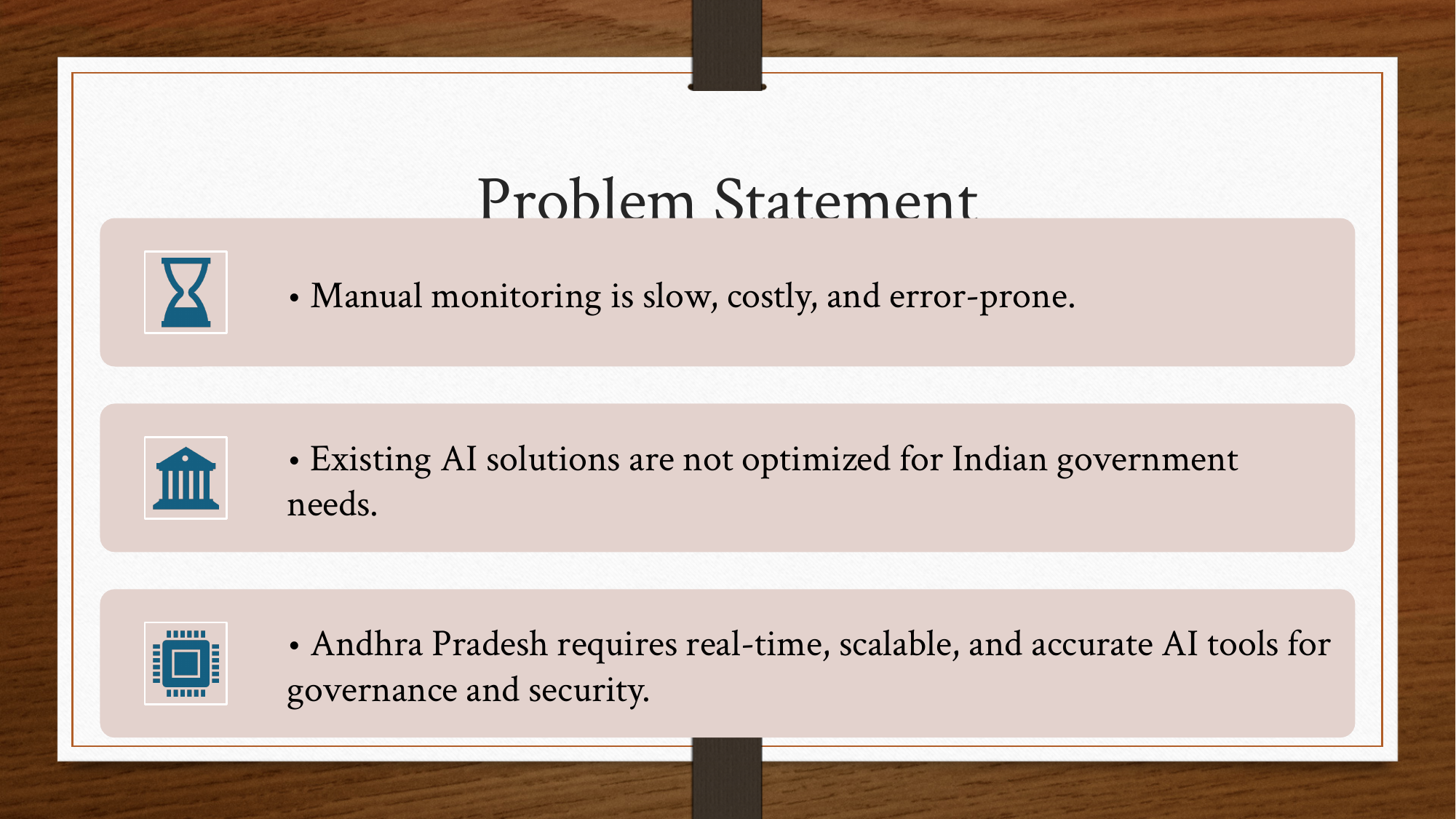

# Problem Statement
• Manual monitoring is slow, costly, and error-prone.
• Existing AI solutions are not optimized for Indian government needs.
• Andhra Pradesh requires real-time, scalable, and accurate AI tools for governance and security.